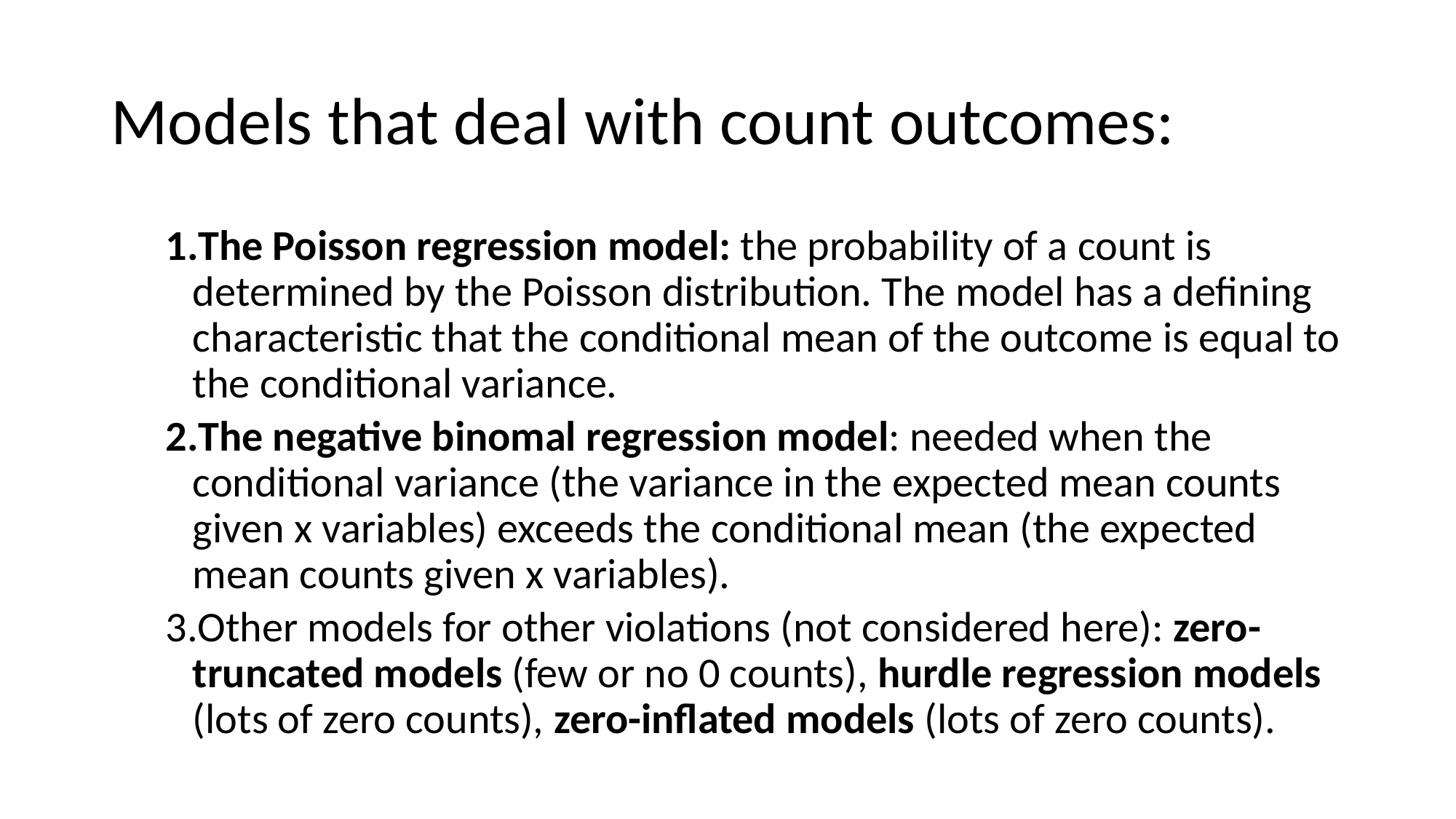

# Models that deal with count outcomes:
The Poisson regression model: the probability of a count is determined by the Poisson distribution. The model has a defining characteristic that the conditional mean of the outcome is equal to the conditional variance.
The negative binomal regression model: needed when the conditional variance (the variance in the expected mean counts given x variables) exceeds the conditional mean (the expected mean counts given x variables).
Other models for other violations (not considered here): zero-truncated models (few or no 0 counts), hurdle regression models (lots of zero counts), zero-inflated models (lots of zero counts).